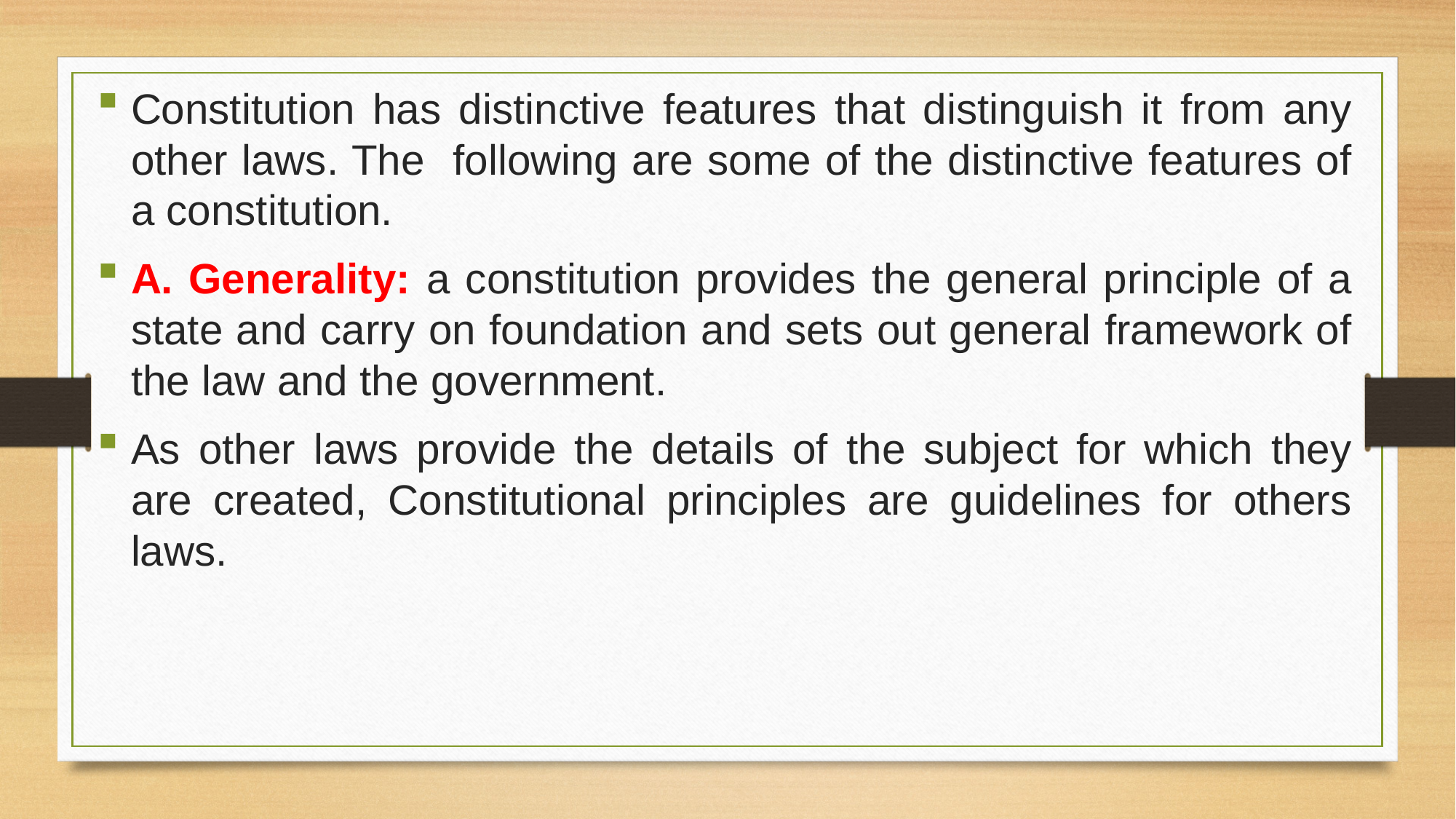

Constitution has distinctive features that distinguish it from any other laws. The  following are some of the distinctive features of a constitution.
A. Generality: a constitution provides the general principle of a state and carry on foundation and sets out general framework of the law and the government.
As other laws provide the details of the subject for which they are created, Constitutional principles are guidelines for others laws.